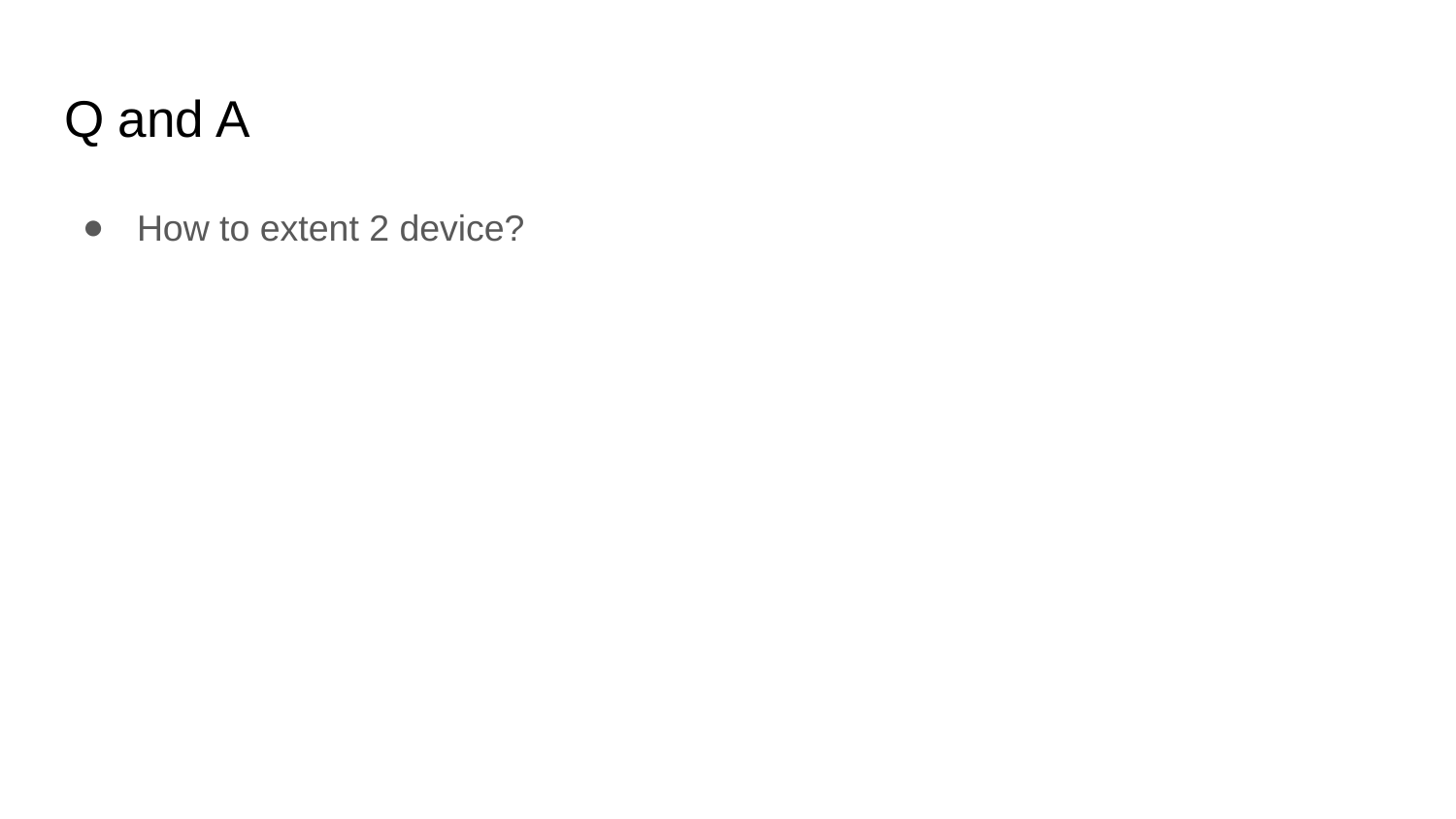

# Q and A
How to extent 2 device?